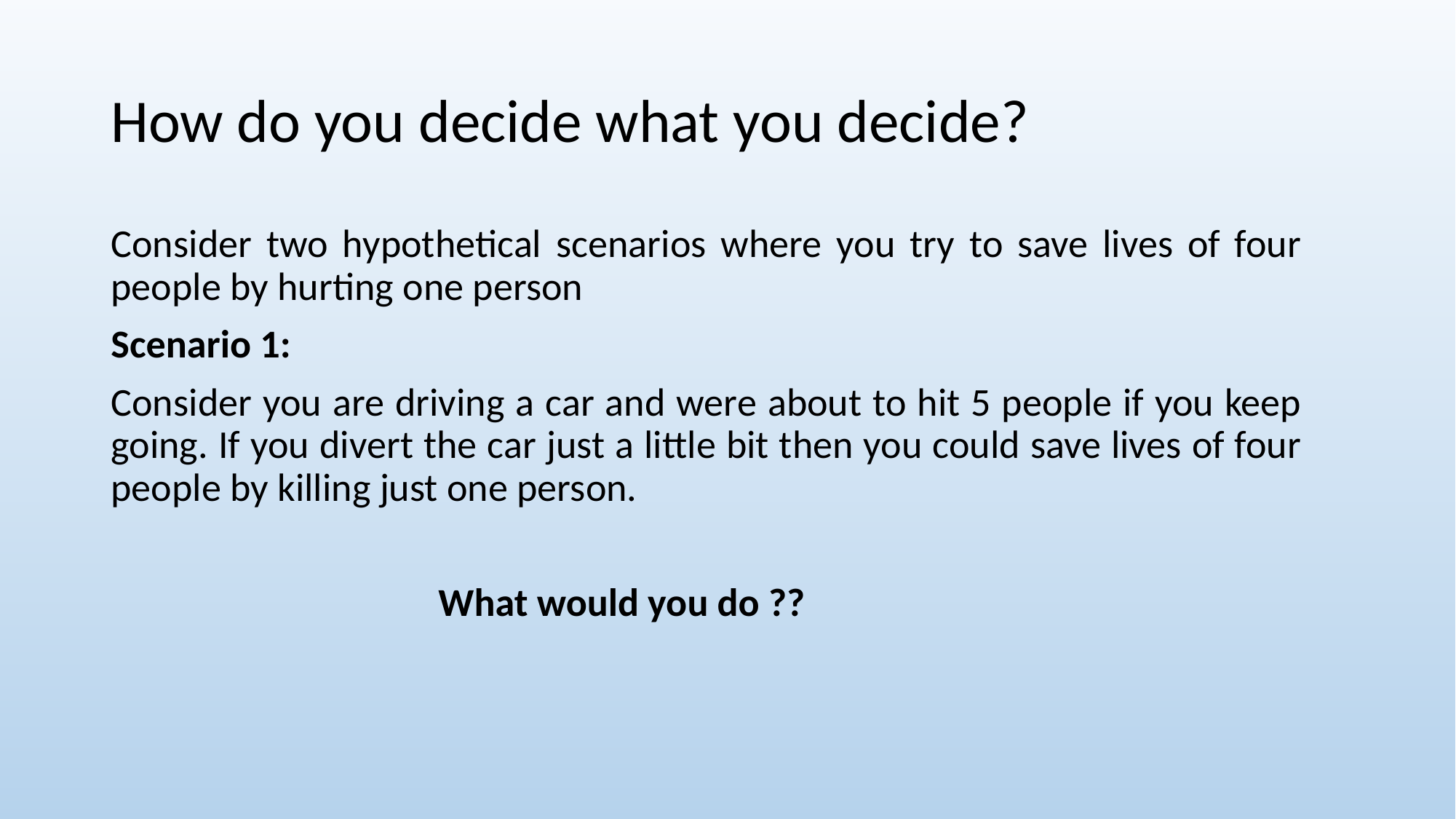

# How do you decide what you decide?
Consider two hypothetical scenarios where you try to save lives of four people by hurting one person
Scenario 1:
Consider you are driving a car and were about to hit 5 people if you keep going. If you divert the car just a little bit then you could save lives of four people by killing just one person.

			What would you do ??